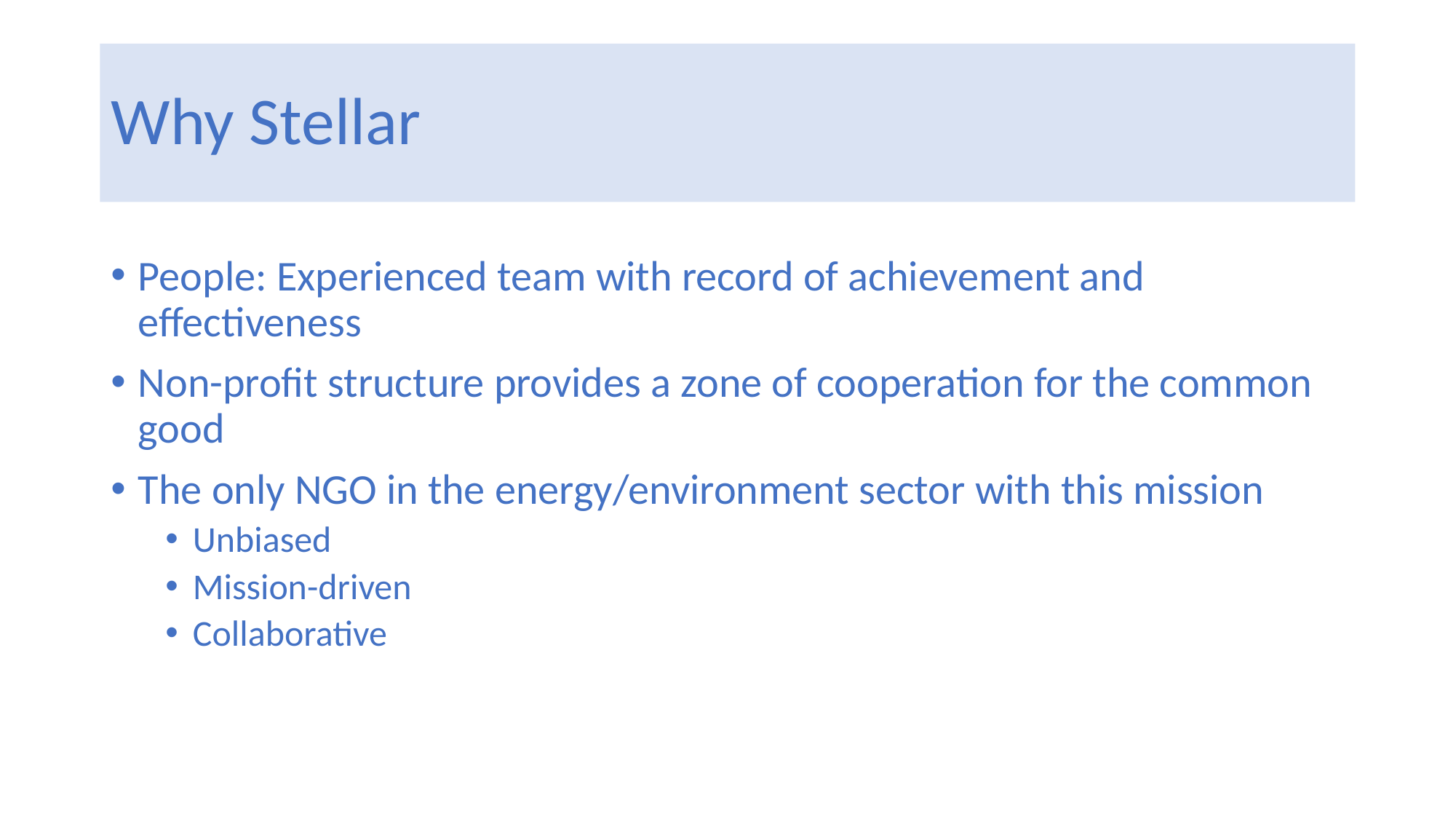

# Why Stellar
People: Experienced team with record of achievement and effectiveness
Non-profit structure provides a zone of cooperation for the common good
The only NGO in the energy/environment sector with this mission
Unbiased
Mission-driven
Collaborative